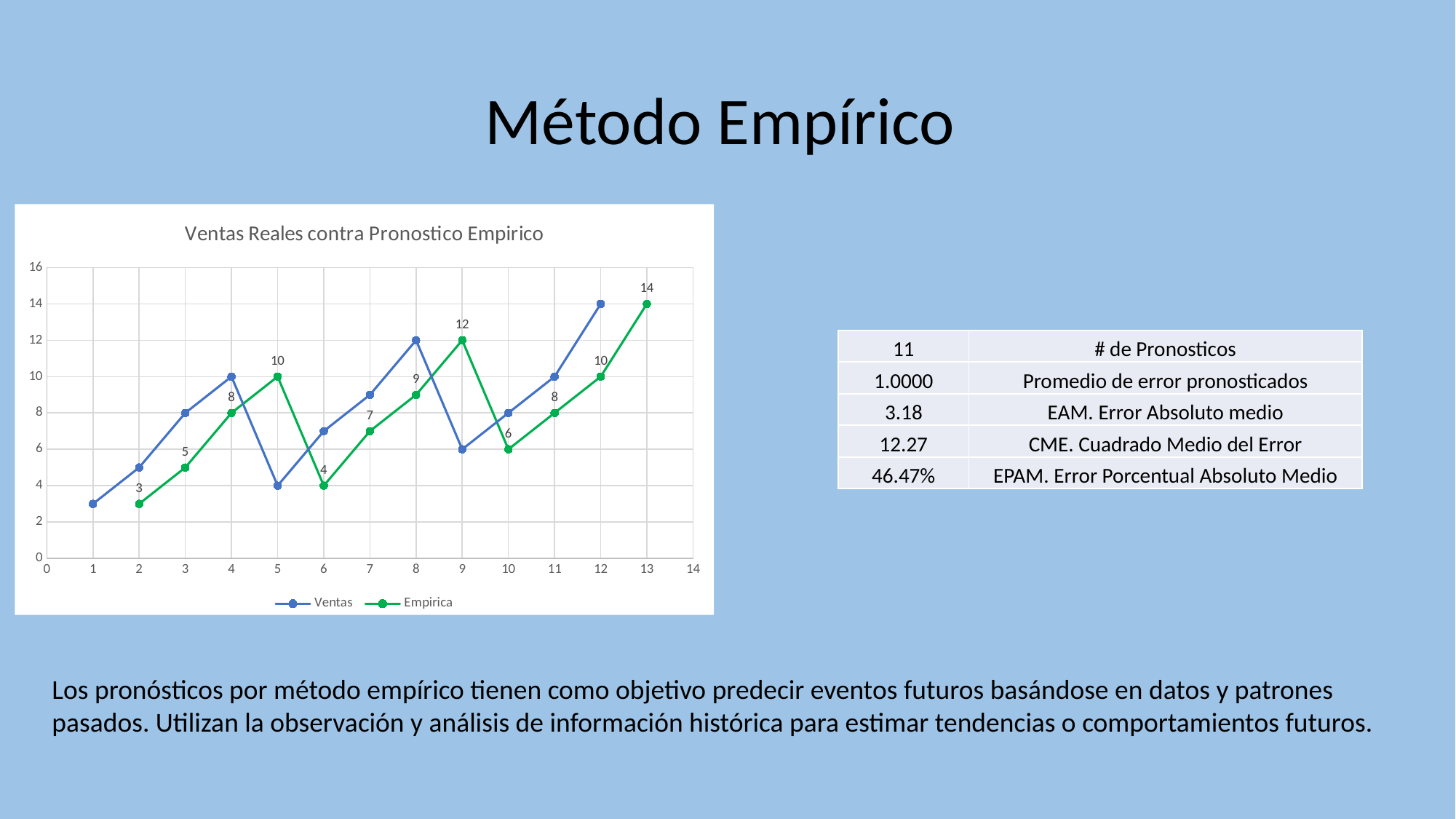

# Método Empírico

### Chart: Ventas Reales contra Pronostico Empirico

| Category | Ventas  |  |
|---|---|---|
| 11 | # de Pronosticos |
| --- | --- |
| 1.0000 | Promedio de error pronosticados |
| 3.18 | EAM. Error Absoluto medio |
| 12.27 | CME. Cuadrado Medio del Error |
| 46.47% | EPAM. Error Porcentual Absoluto Medio |
Los pronósticos por método empírico tienen como objetivo predecir eventos futuros basándose en datos y patrones pasados. Utilizan la observación y análisis de información histórica para estimar tendencias o comportamientos futuros.